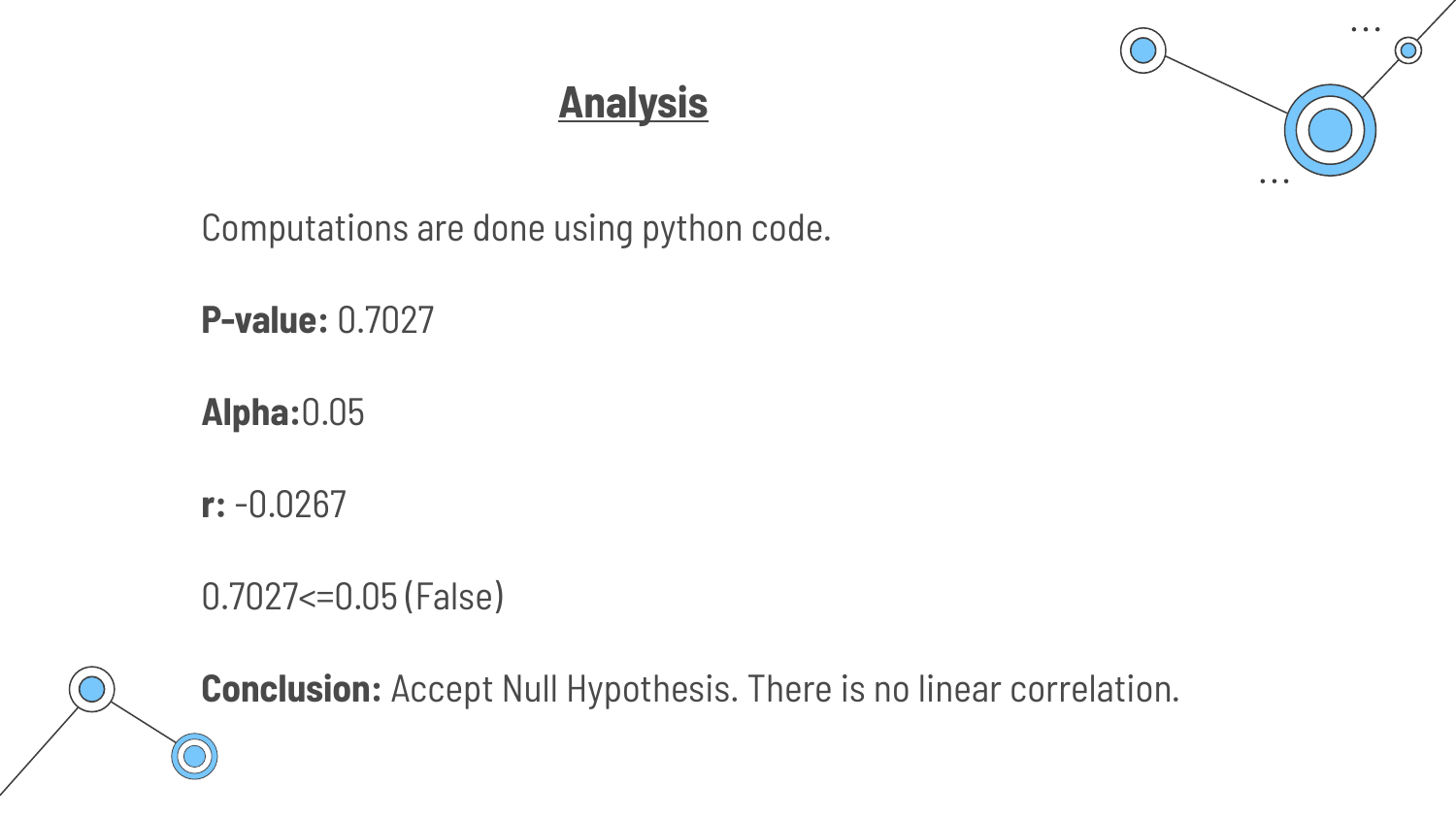

Analysis

Computations are done using python code.

P-value: 0.7027

Alpha:0.05

r: -0.0267

0.7027<=0.05 (False)

Conclusion: Accept Null Hypothesis. There is no linear correlation.